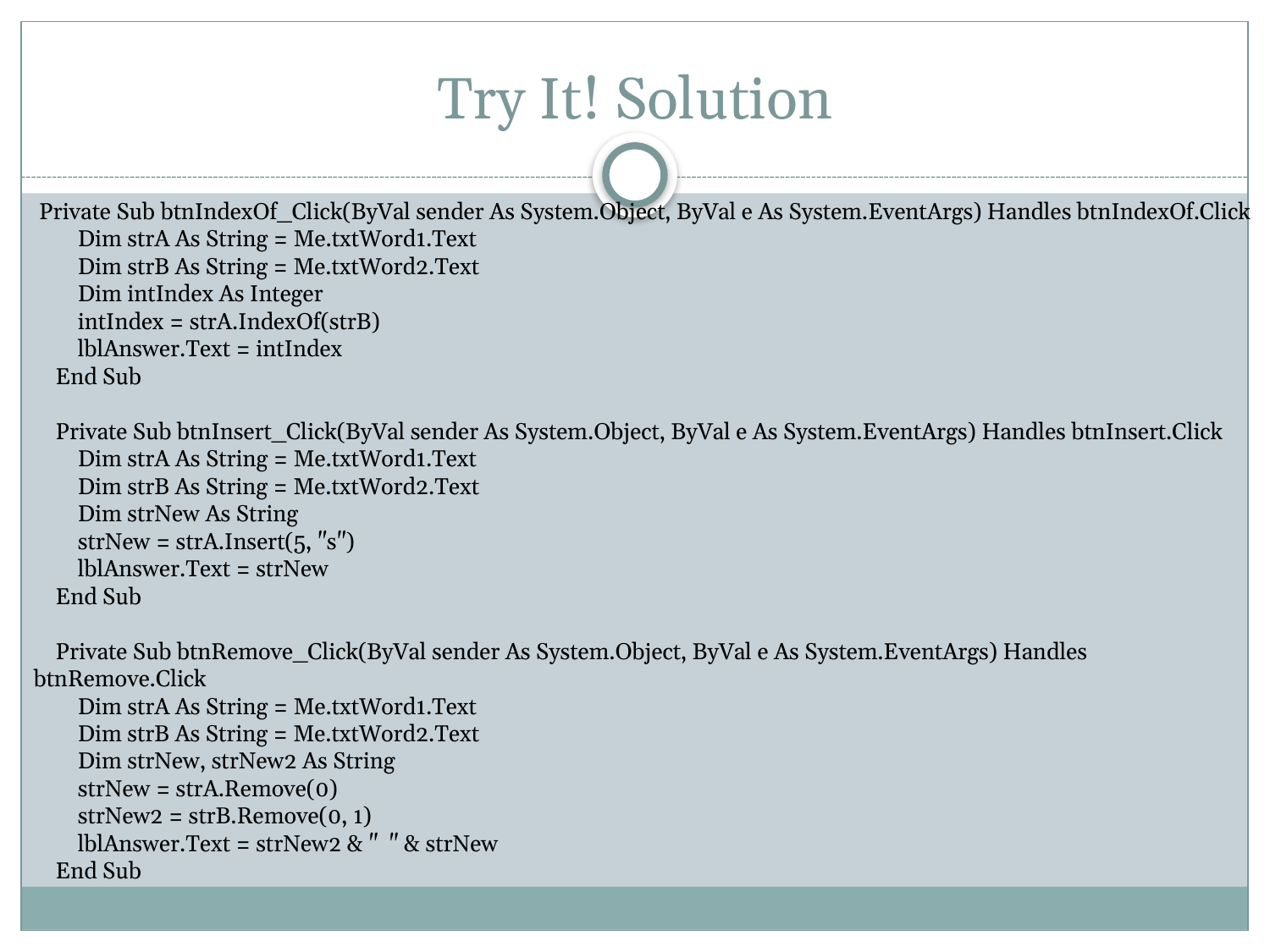

# Try It! Solution
 Private Sub btnIndexOf_Click(ByVal sender As System.Object, ByVal e As System.EventArgs) Handles btnIndexOf.Click
        Dim strA As String = Me.txtWord1.Text
        Dim strB As String = Me.txtWord2.Text
        Dim intIndex As Integer
        intIndex = strA.IndexOf(strB)
        lblAnswer.Text = intIndex
    End Sub

    Private Sub btnInsert_Click(ByVal sender As System.Object, ByVal e As System.EventArgs) Handles btnInsert.Click
        Dim strA As String = Me.txtWord1.Text
        Dim strB As String = Me.txtWord2.Text
        Dim strNew As String
        strNew = strA.Insert(5, "s")
        lblAnswer.Text = strNew
    End Sub

    Private Sub btnRemove_Click(ByVal sender As System.Object, ByVal e As System.EventArgs) Handles btnRemove.Click
        Dim strA As String = Me.txtWord1.Text
        Dim strB As String = Me.txtWord2.Text
        Dim strNew, strNew2 As String
        strNew = strA.Remove(0)
        strNew2 = strB.Remove(0, 1)
        lblAnswer.Text = strNew2 & "  " & strNew
    End Sub